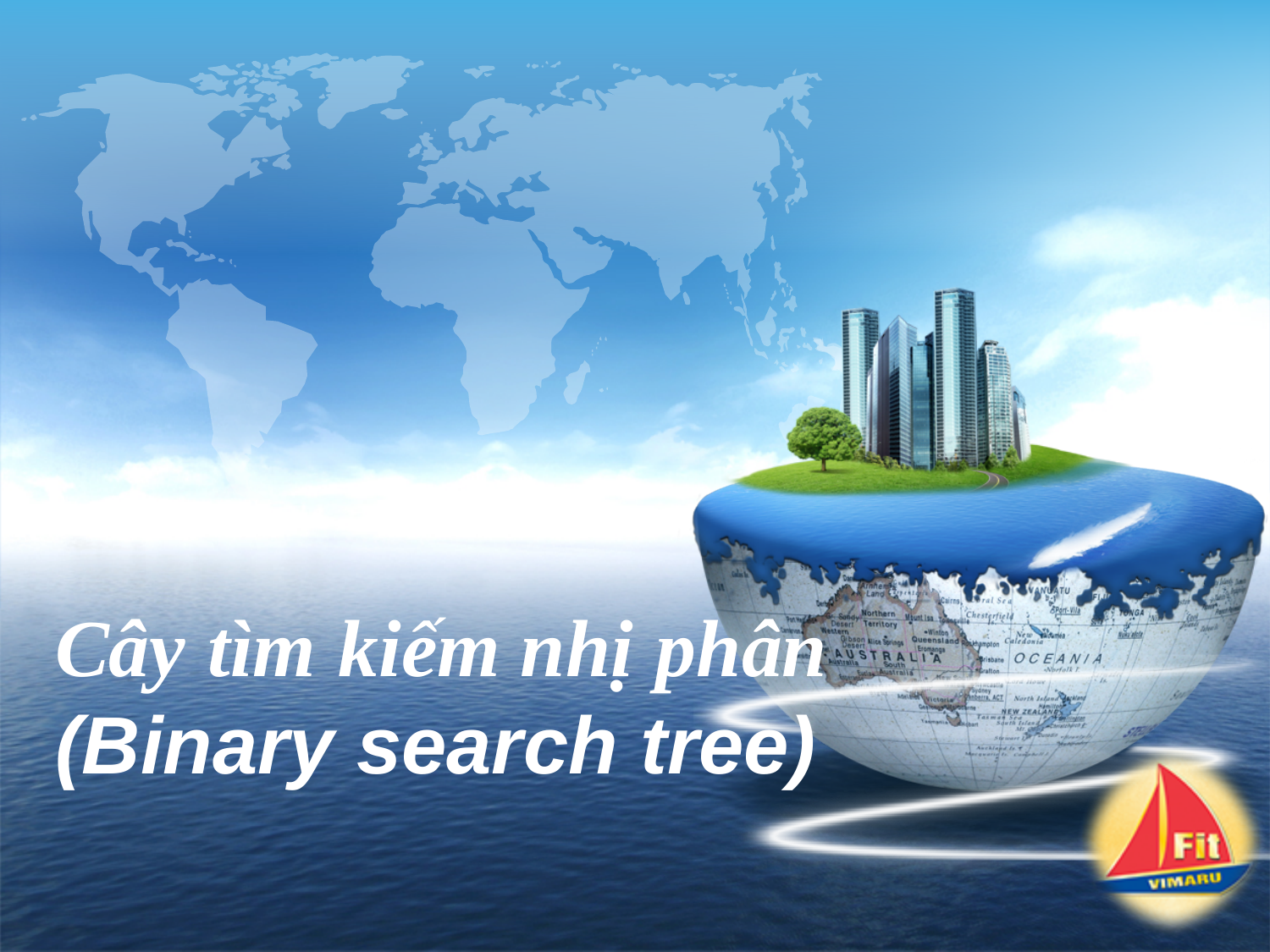

# Cây tìm kiếm nhị phân (Binary search tree)